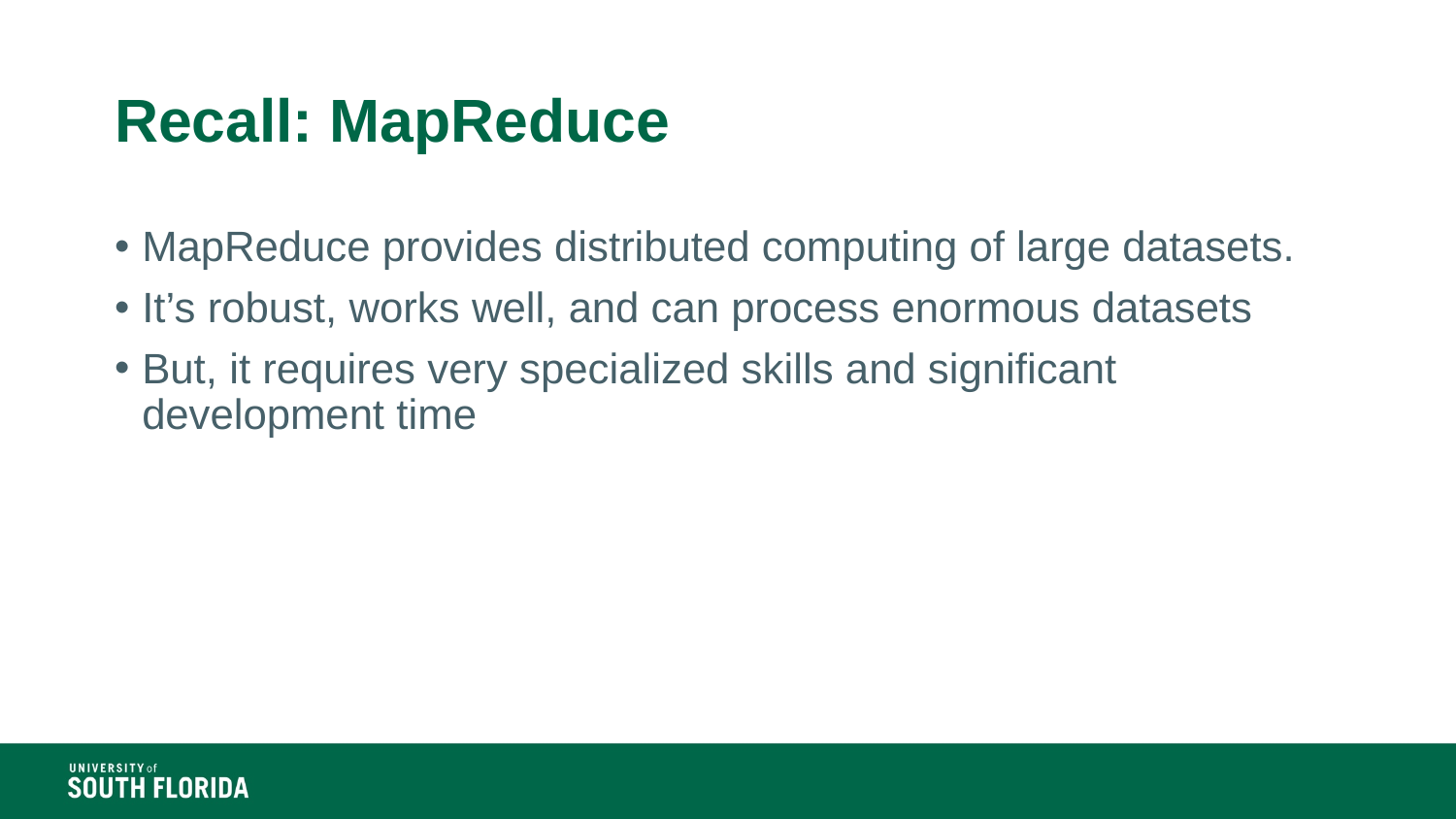

# Recall: MapReduce
MapReduce provides distributed computing of large datasets.
It’s robust, works well, and can process enormous datasets
But, it requires very specialized skills and significant development time